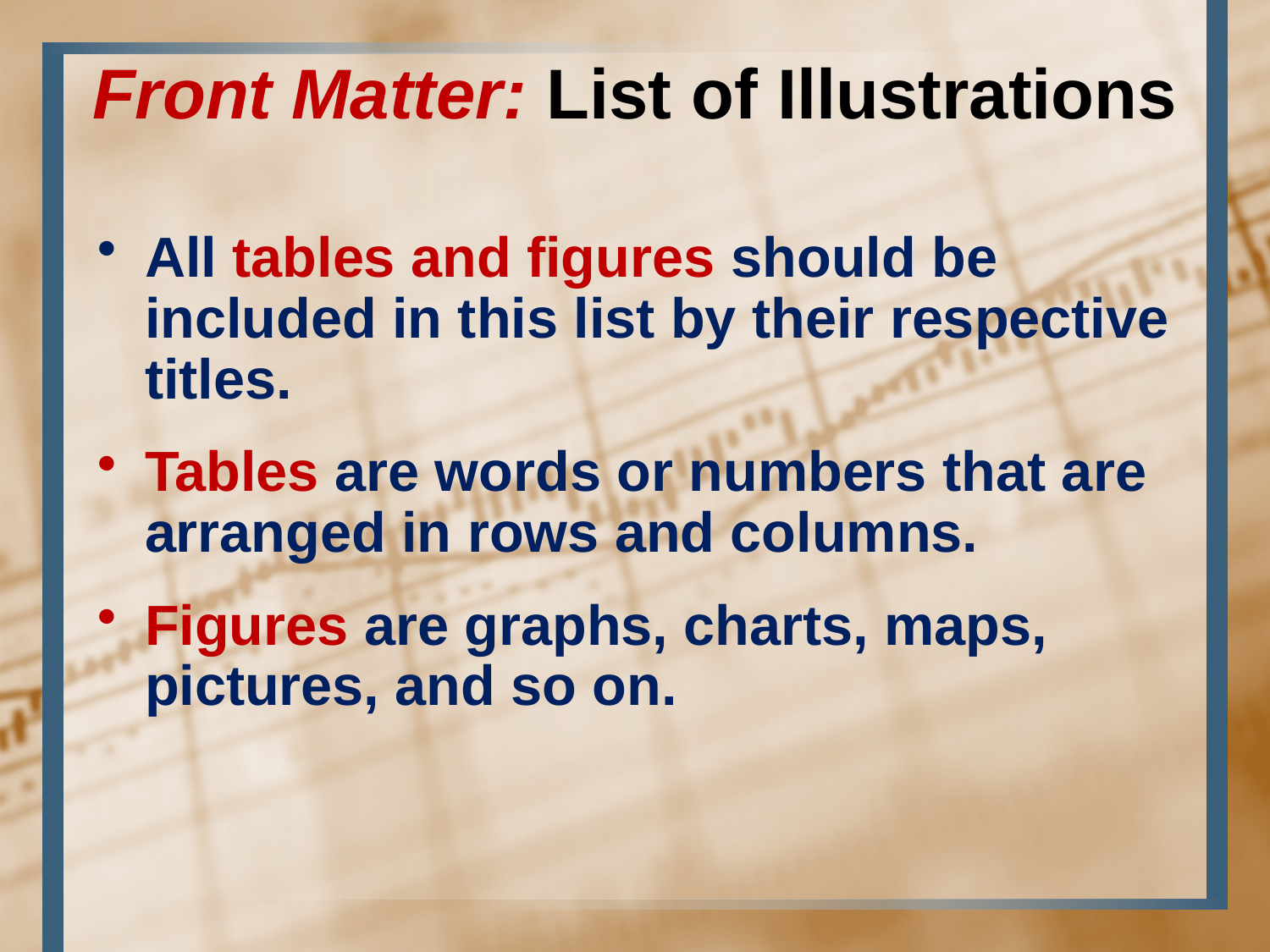

Front Matter: List of Illustrations
All tables and figures should be included in this list by their respective titles.
Tables are words or numbers that are arranged in rows and columns.
Figures are graphs, charts, maps, pictures, and so on.